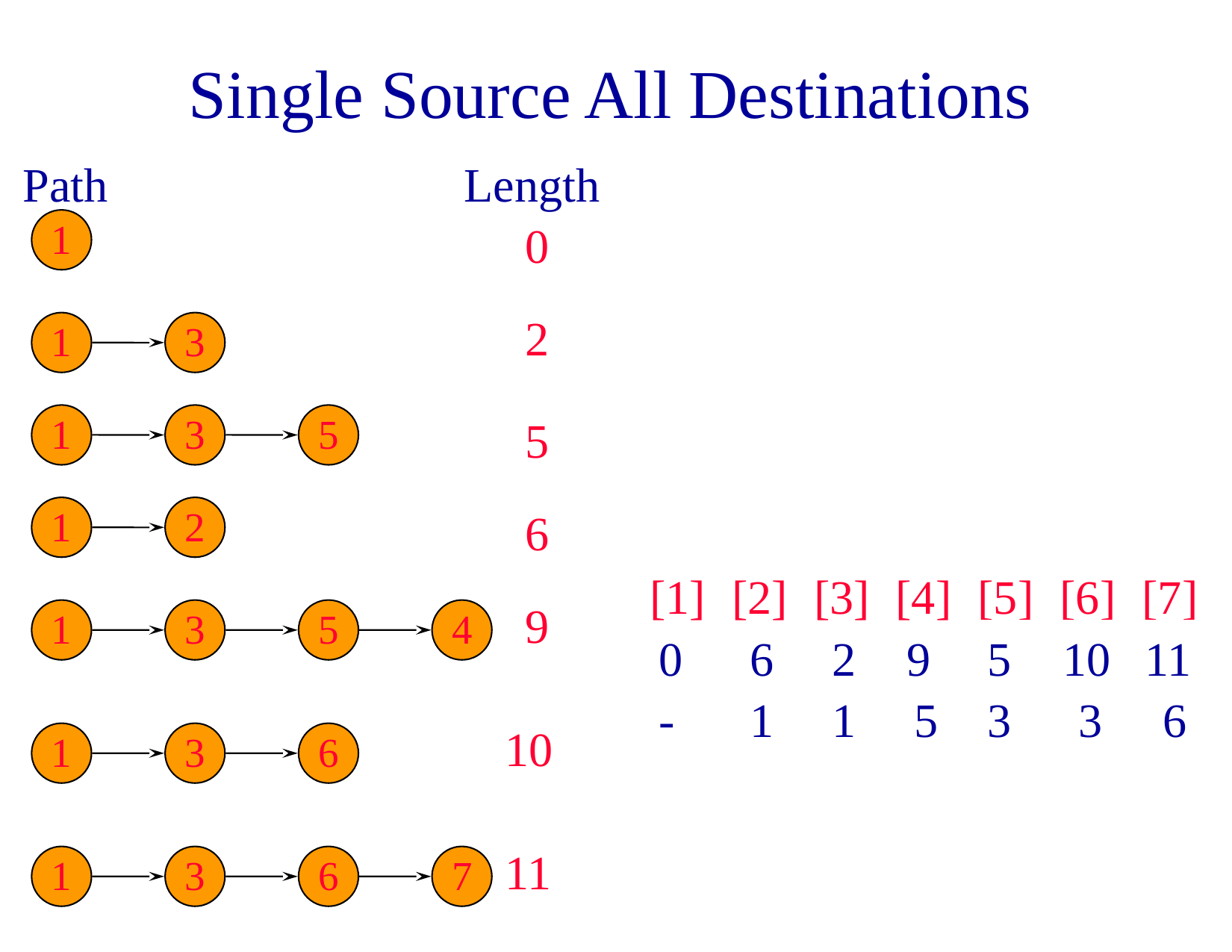

# Single Source All Destinations
Path
Length
1
0

2
1
3

1
3
5
5

1
2
6

9
1
3
5
4

10
1
3
6

11
1
3
6
7

[1]
[2]
[3]
[4]
[5]
[6]
[7]

5

10

12

11

0
6
2
9
-
-
14

3

3

4

6
-
1
1
5
-
-
1